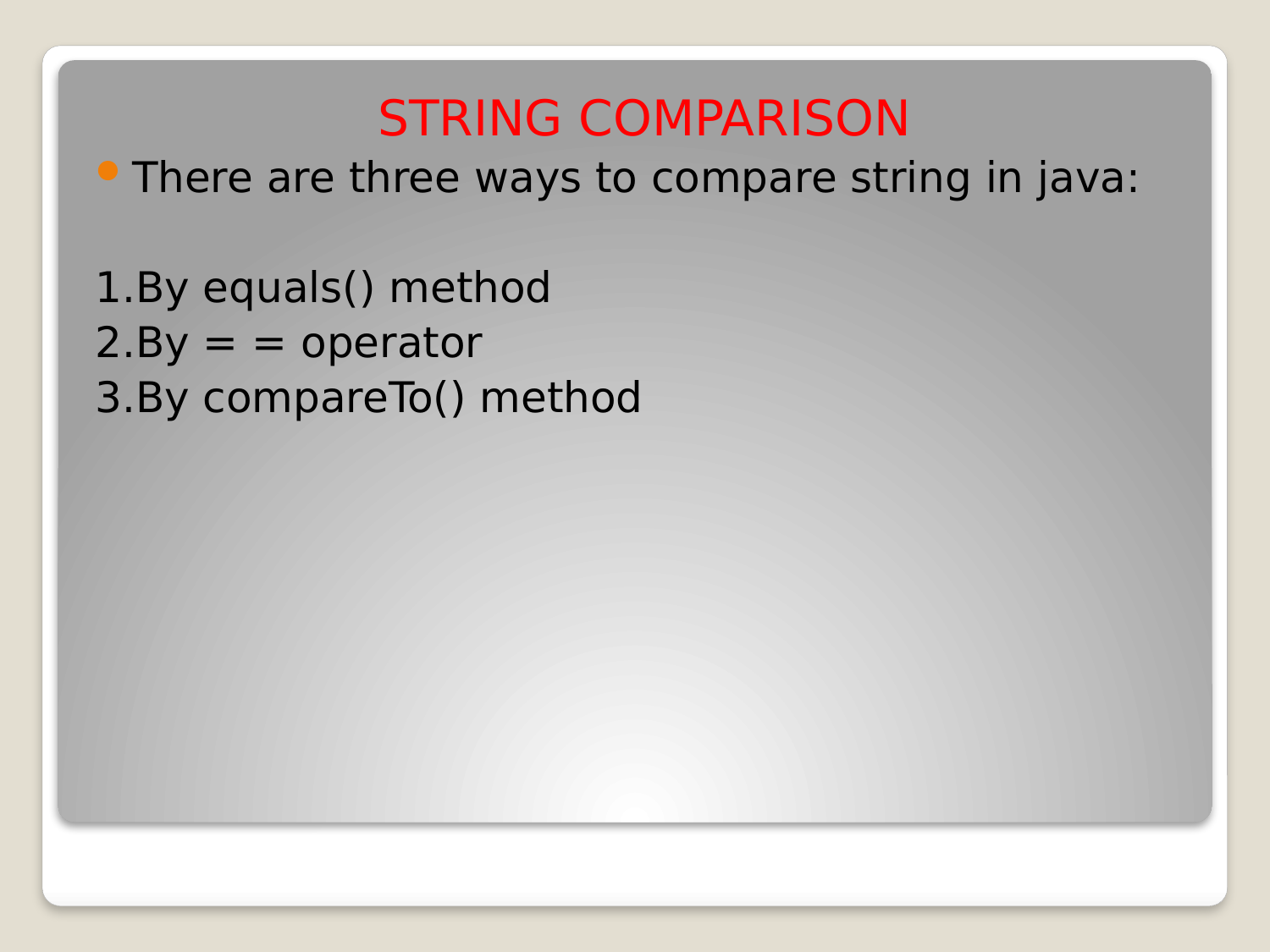

STRING COMPARISON
There are three ways to compare string in java:

1.By equals() method
2.By = = operator
3.By compareTo() method

#